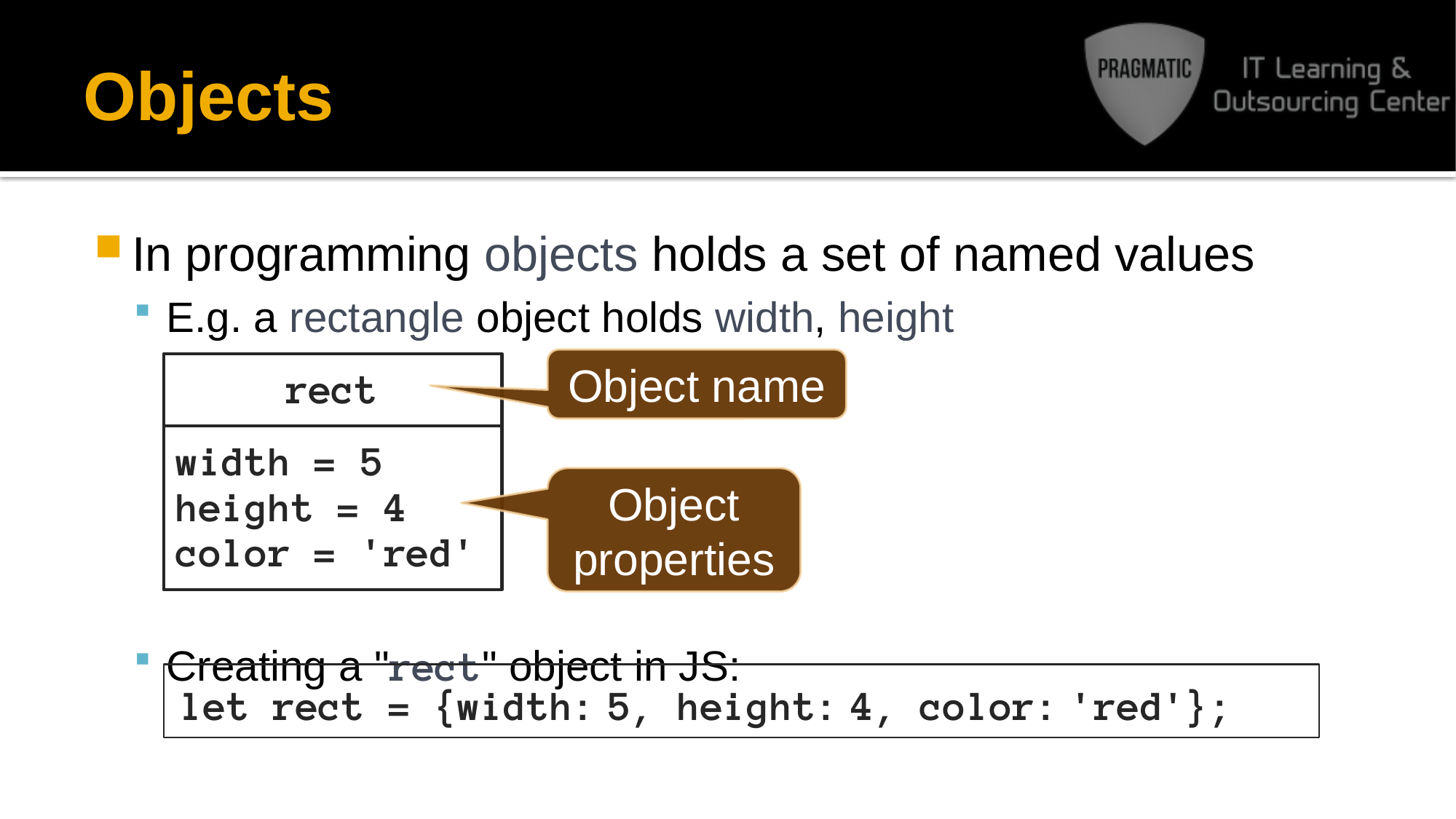

# Objects
In programming objects holds a set of named values
E.g. a rectangle object holds width, height

Creating a "rect" object in JS:
Object name
rect
width = 5
height = 4
color = 'red'
Object properties
let rect = {width: 5, height: 4, color: 'red'};